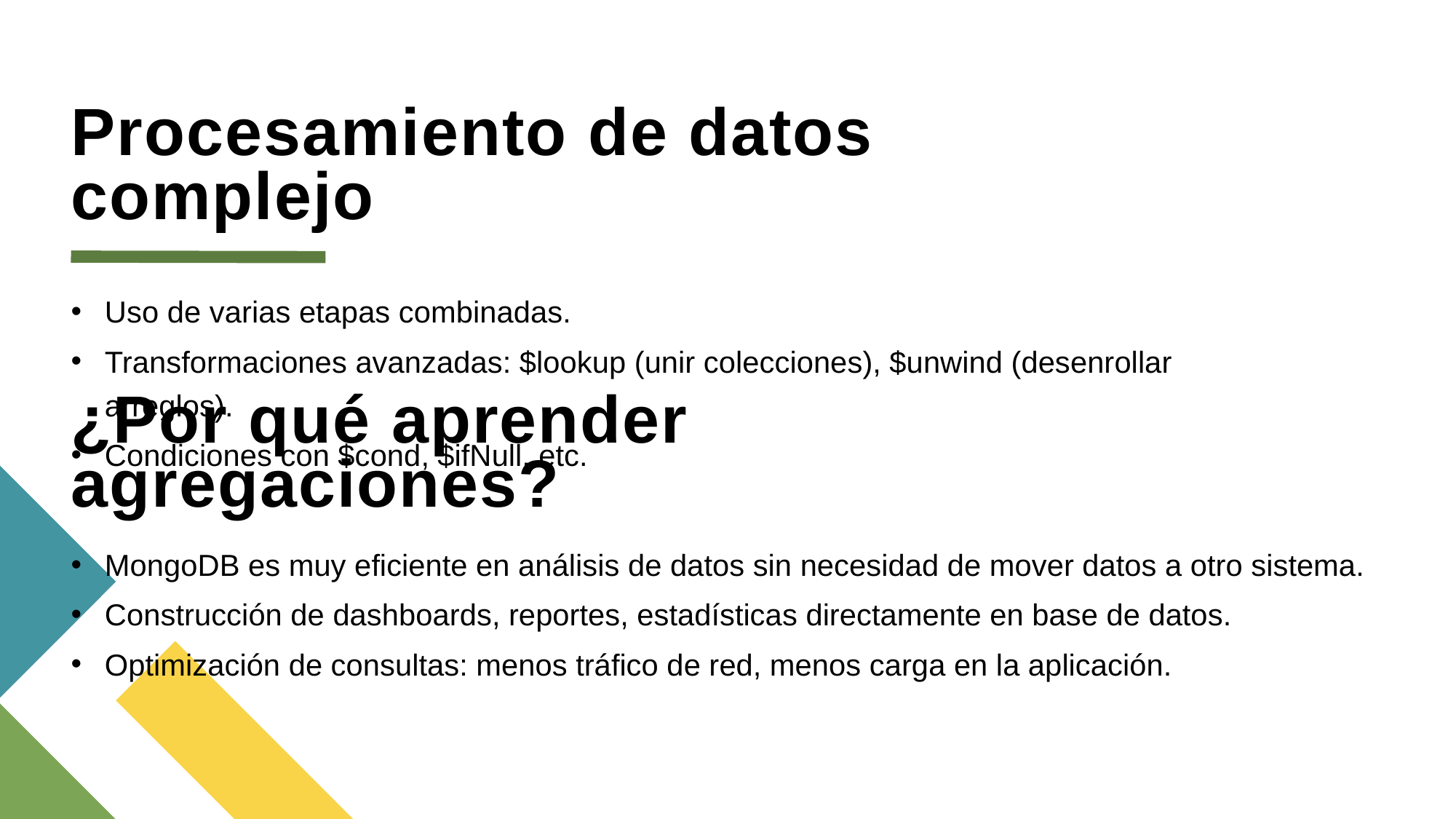

# Procesamiento de datos complejo
Uso de varias etapas combinadas.
Transformaciones avanzadas: $lookup (unir colecciones), $unwind (desenrollar arreglos).
Condiciones con $cond, $ifNull, etc.

¿Por qué aprender agregaciones?
MongoDB es muy eficiente en análisis de datos sin necesidad de mover datos a otro sistema.
Construcción de dashboards, reportes, estadísticas directamente en base de datos.
Optimización de consultas: menos tráfico de red, menos carga en la aplicación.